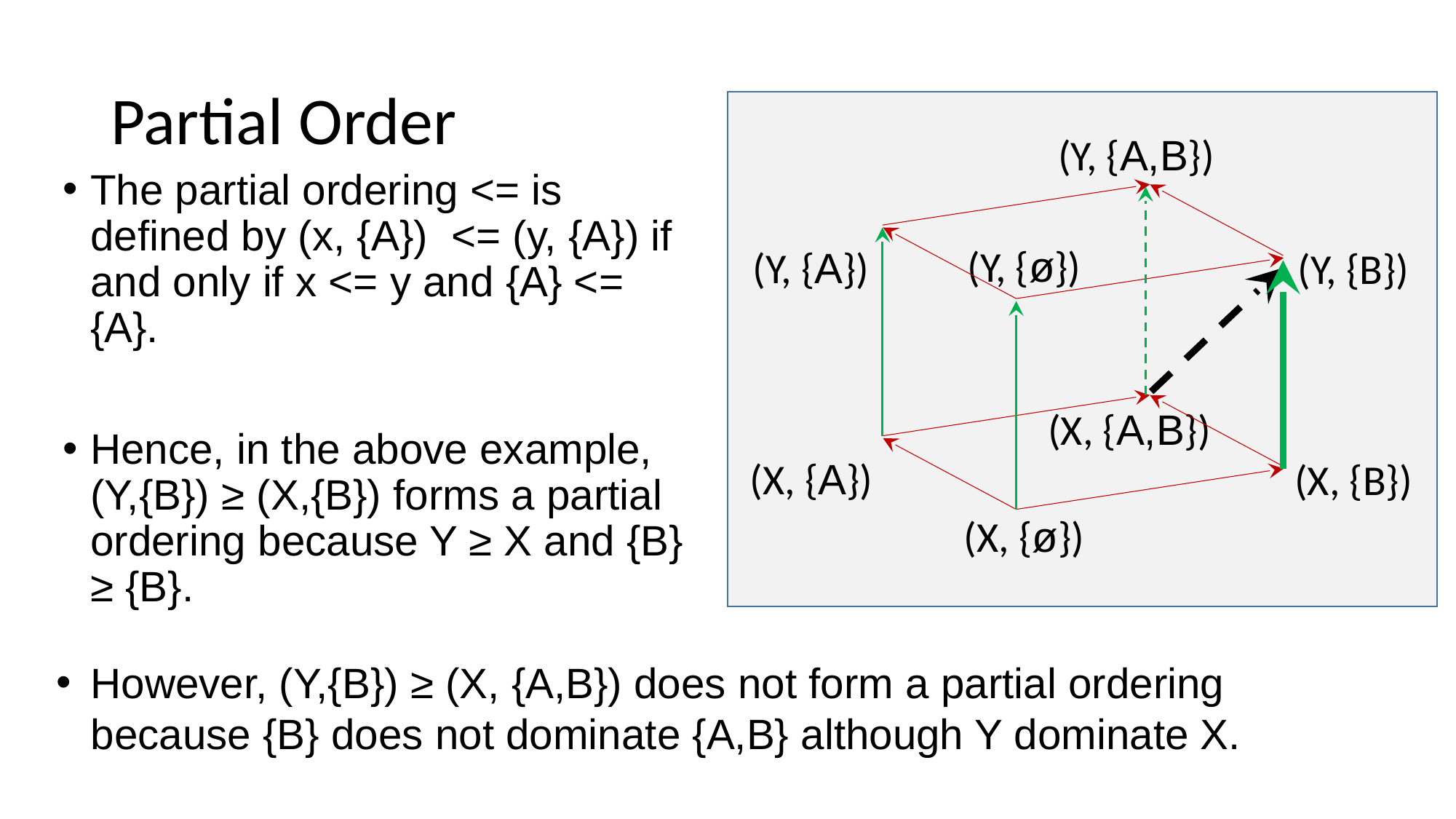

# Partial Order

(Y, {A,B})
(Y, {ø})
(Y, {A})
(Y, {B})
(X, {A,B})
(X, {A})
(X, {B})
(X, {ø})
The partial ordering <= is defined by (x, {A})  <= (y, {A}) if and only if x <= y and {A} <= {A}.

Hence, in the above example, (Y,{B}) ≥ (X,{B}) forms a partial ordering because Y ≥ X and {B} ≥ {B}.
However, (Y,{B}) ≥ (X, {A,B}) does not form a partial ordering because {B} does not dominate {A,B} although Y dominate X.